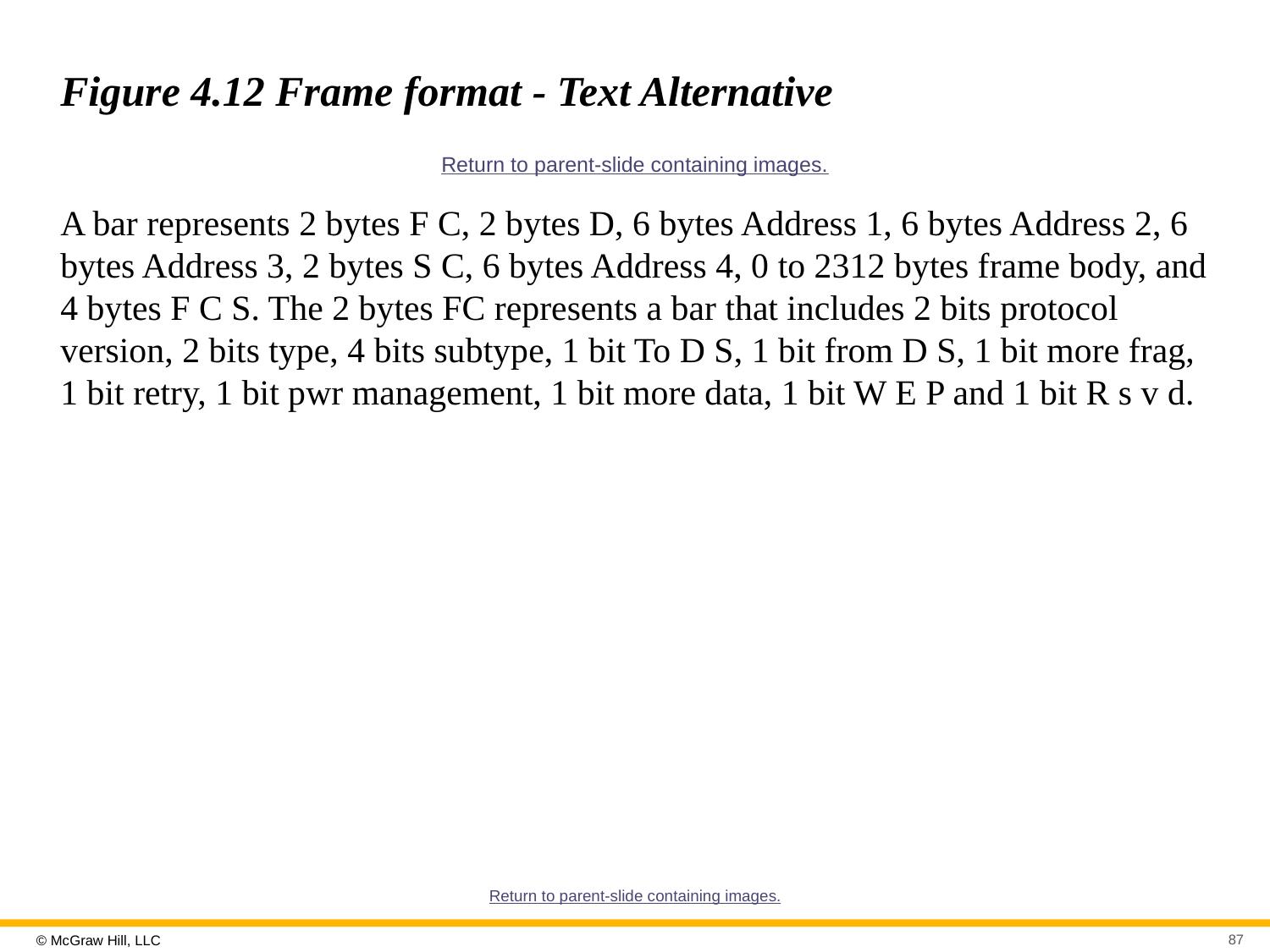

# Figure 4.12 Frame format - Text Alternative
Return to parent-slide containing images.
A bar represents 2 bytes F C, 2 bytes D, 6 bytes Address 1, 6 bytes Address 2, 6 bytes Address 3, 2 bytes S C, 6 bytes Address 4, 0 to 2312 bytes frame body, and 4 bytes F C S. The 2 bytes FC represents a bar that includes 2 bits protocol version, 2 bits type, 4 bits subtype, 1 bit To D S, 1 bit from D S, 1 bit more frag, 1 bit retry, 1 bit pwr management, 1 bit more data, 1 bit W E P and 1 bit R s v d.
Return to parent-slide containing images.
87